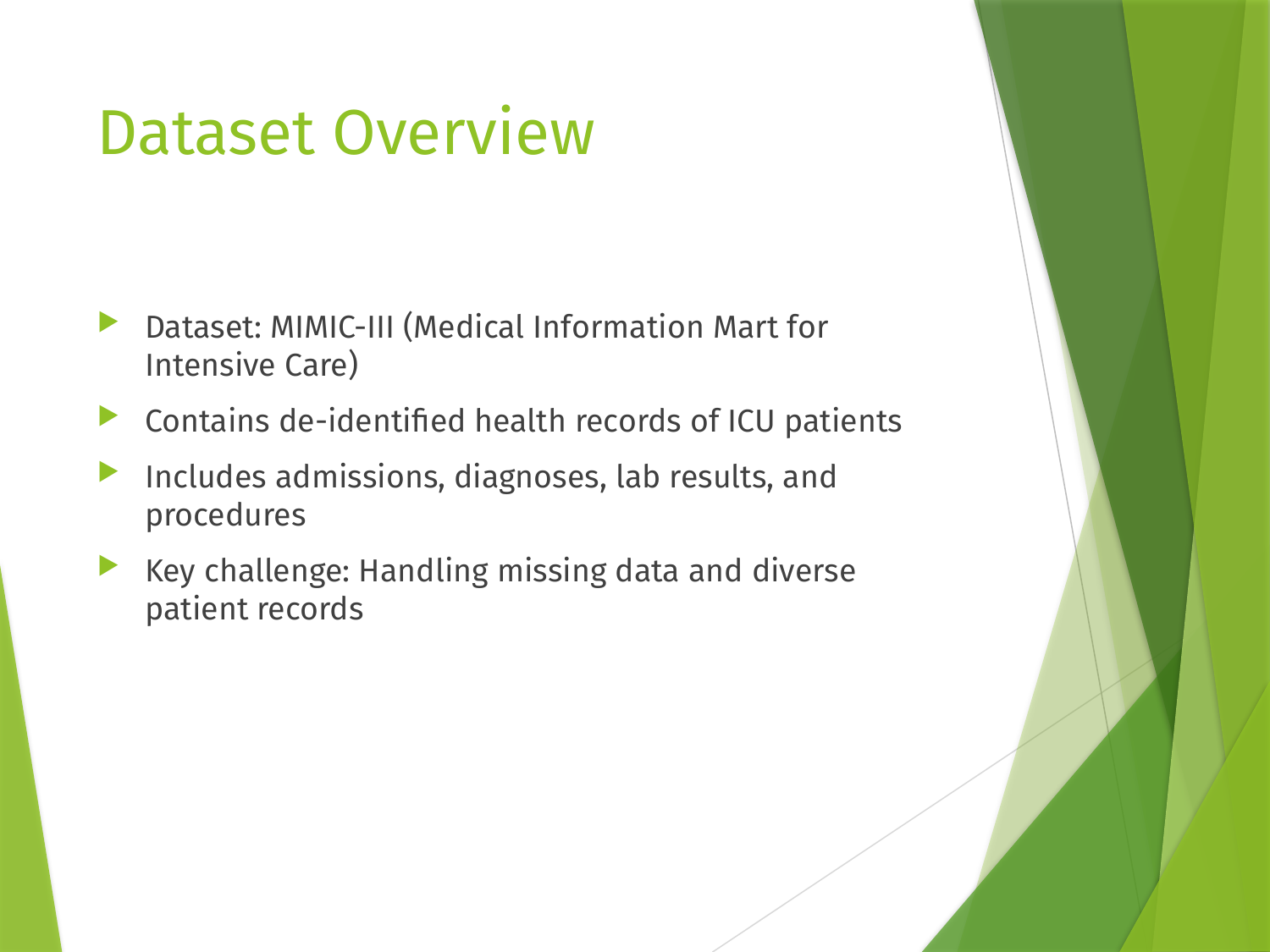

# Dataset Overview
Dataset: MIMIC-III (Medical Information Mart for Intensive Care)
Contains de-identified health records of ICU patients
Includes admissions, diagnoses, lab results, and procedures
Key challenge: Handling missing data and diverse patient records